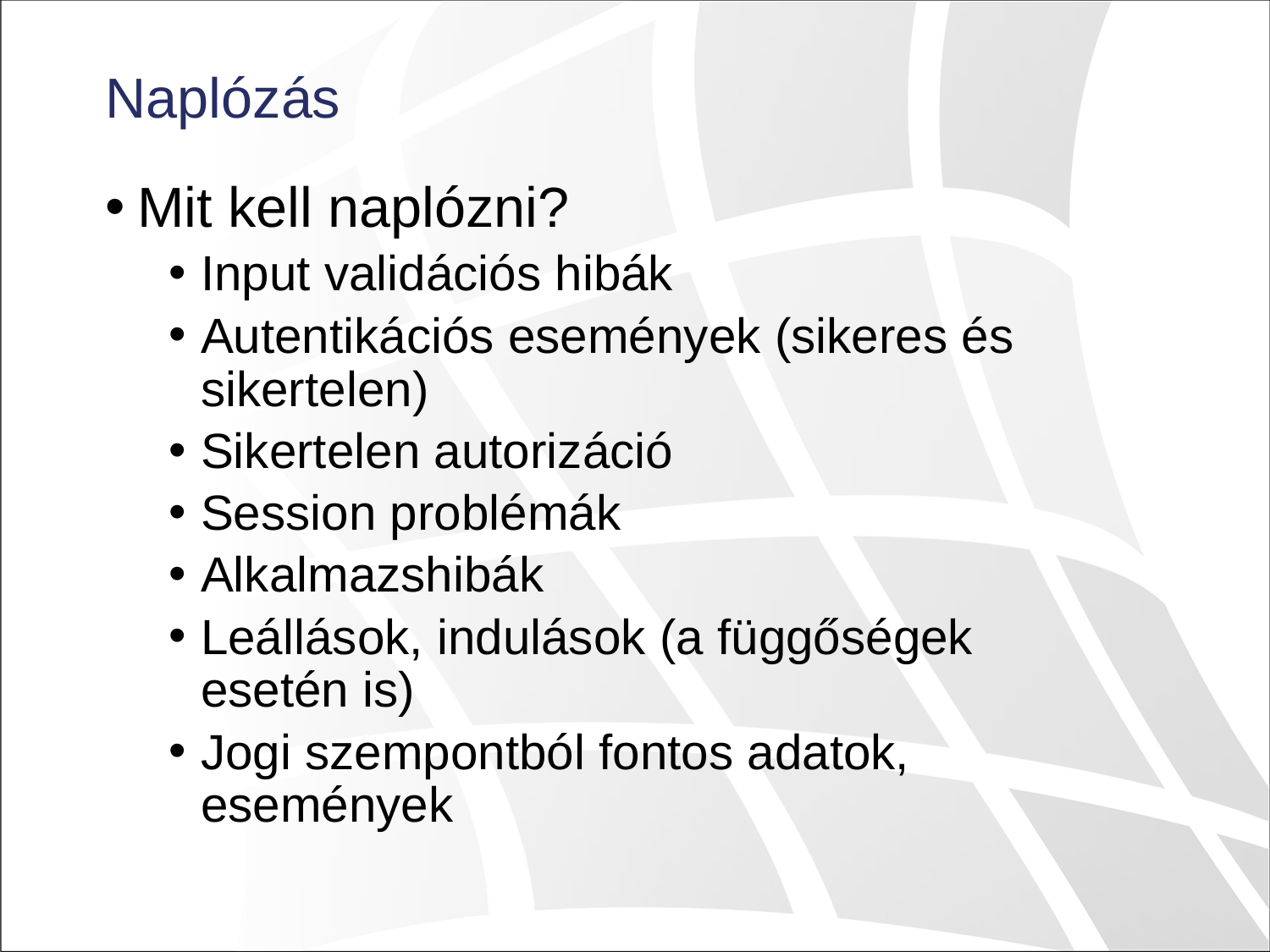

# Naplózás
Mit kell naplózni?
Input validációs hibák
Autentikációs események (sikeres és sikertelen)
Sikertelen autorizáció
Session problémák
Alkalmazshibák
Leállások, indulások (a függőségek esetén is)
Jogi szempontból fontos adatok, események